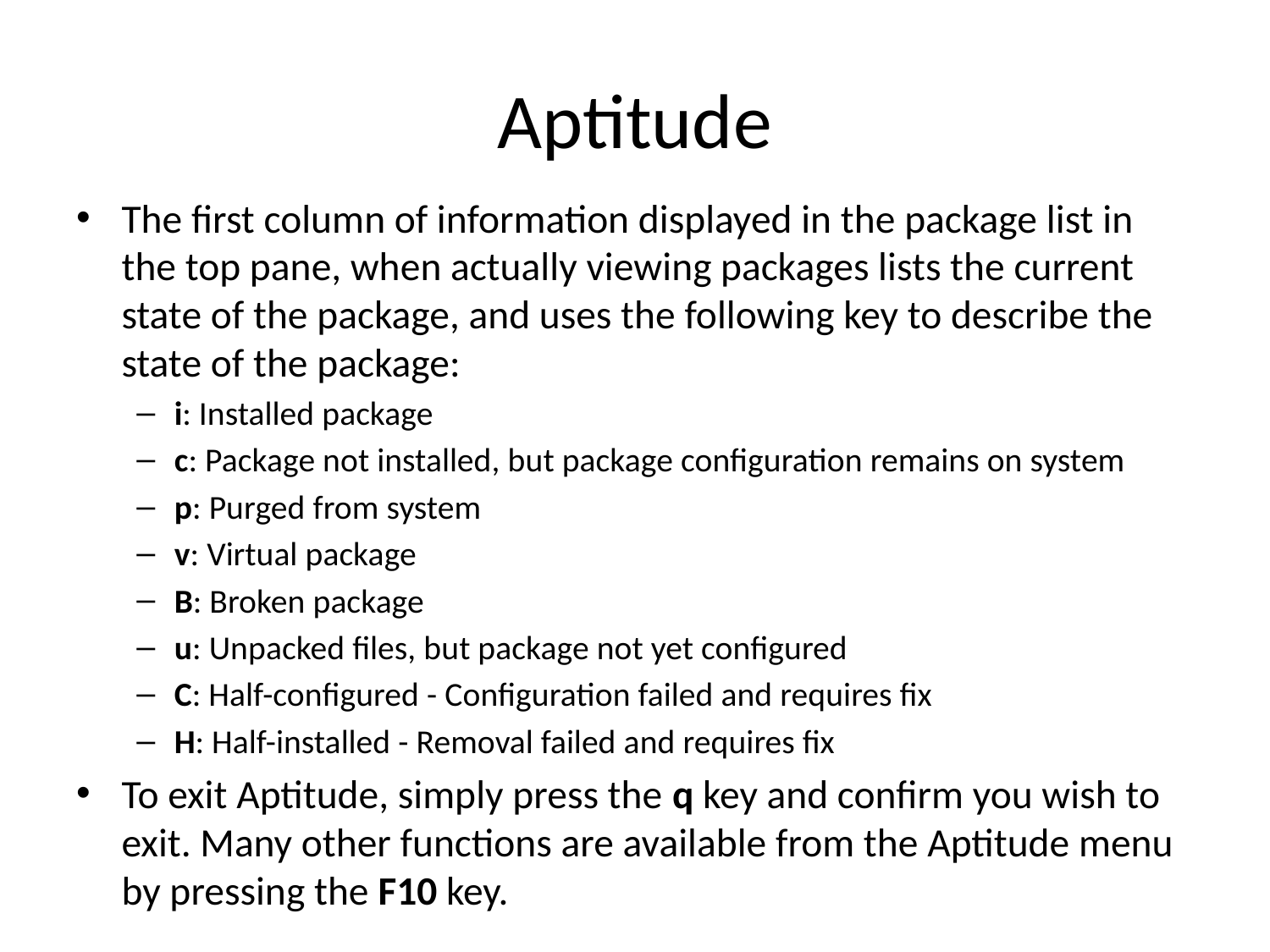

# Aptitude
The first column of information displayed in the package list in the top pane, when actually viewing packages lists the current state of the package, and uses the following key to describe the state of the package:
i: Installed package
c: Package not installed, but package configuration remains on system
p: Purged from system
v: Virtual package
B: Broken package
u: Unpacked files, but package not yet configured
C: Half-configured - Configuration failed and requires fix
H: Half-installed - Removal failed and requires fix
To exit Aptitude, simply press the q key and confirm you wish to exit. Many other functions are available from the Aptitude menu by pressing the F10 key.